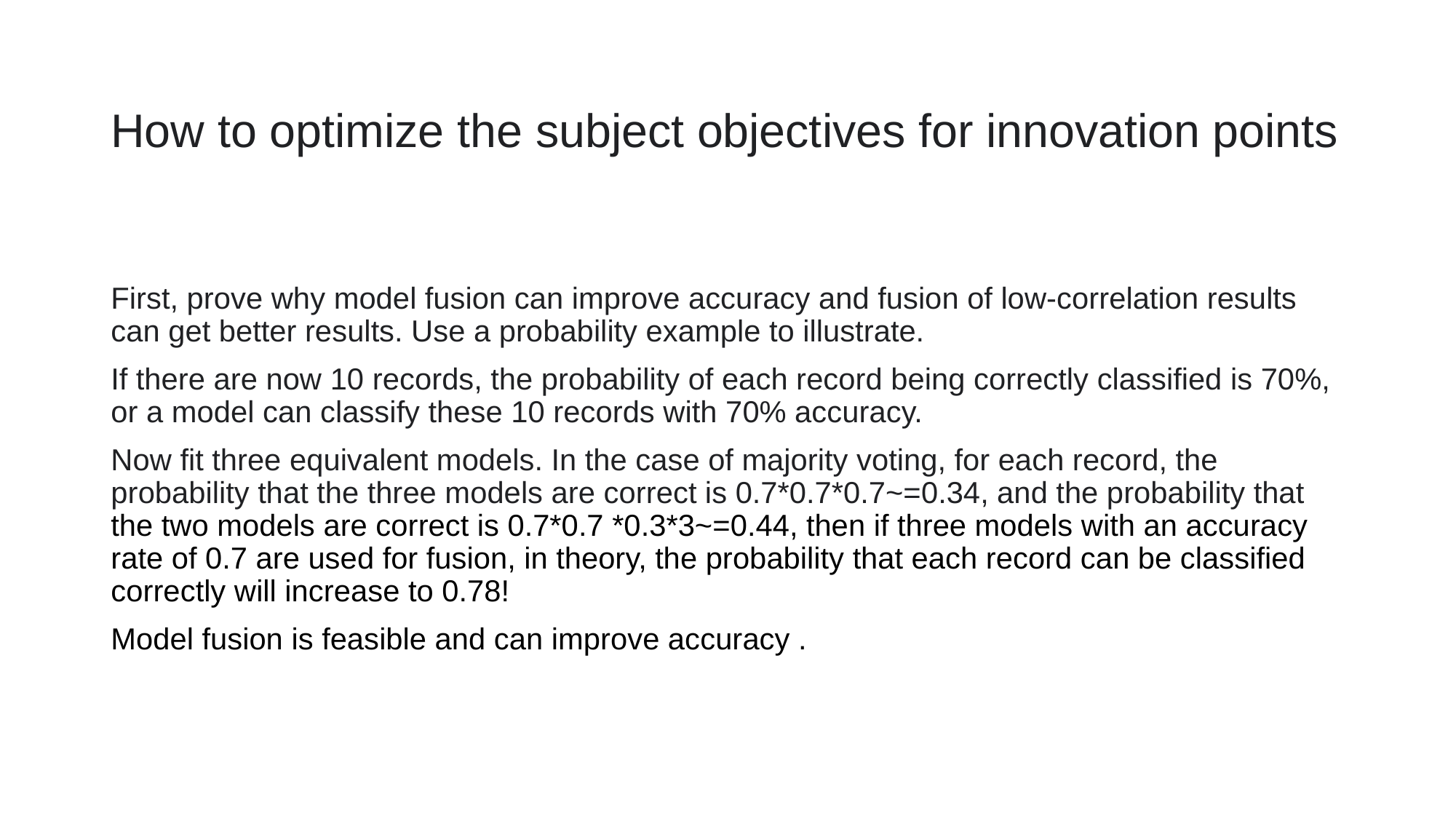

# How to optimize the subject objectives for innovation points
First, prove why model fusion can improve accuracy and fusion of low-correlation results can get better results. Use a probability example to illustrate.
If there are now 10 records, the probability of each record being correctly classified is 70%, or a model can classify these 10 records with 70% accuracy.
Now fit three equivalent models. In the case of majority voting, for each record, the probability that the three models are correct is 0.7*0.7*0.7~=0.34, and the probability that the two models are correct is 0.7*0.7 *0.3*3~=0.44, then if three models with an accuracy rate of 0.7 are used for fusion, in theory, the probability that each record can be classified correctly will increase to 0.78!
Model fusion is feasible and can improve accuracy .